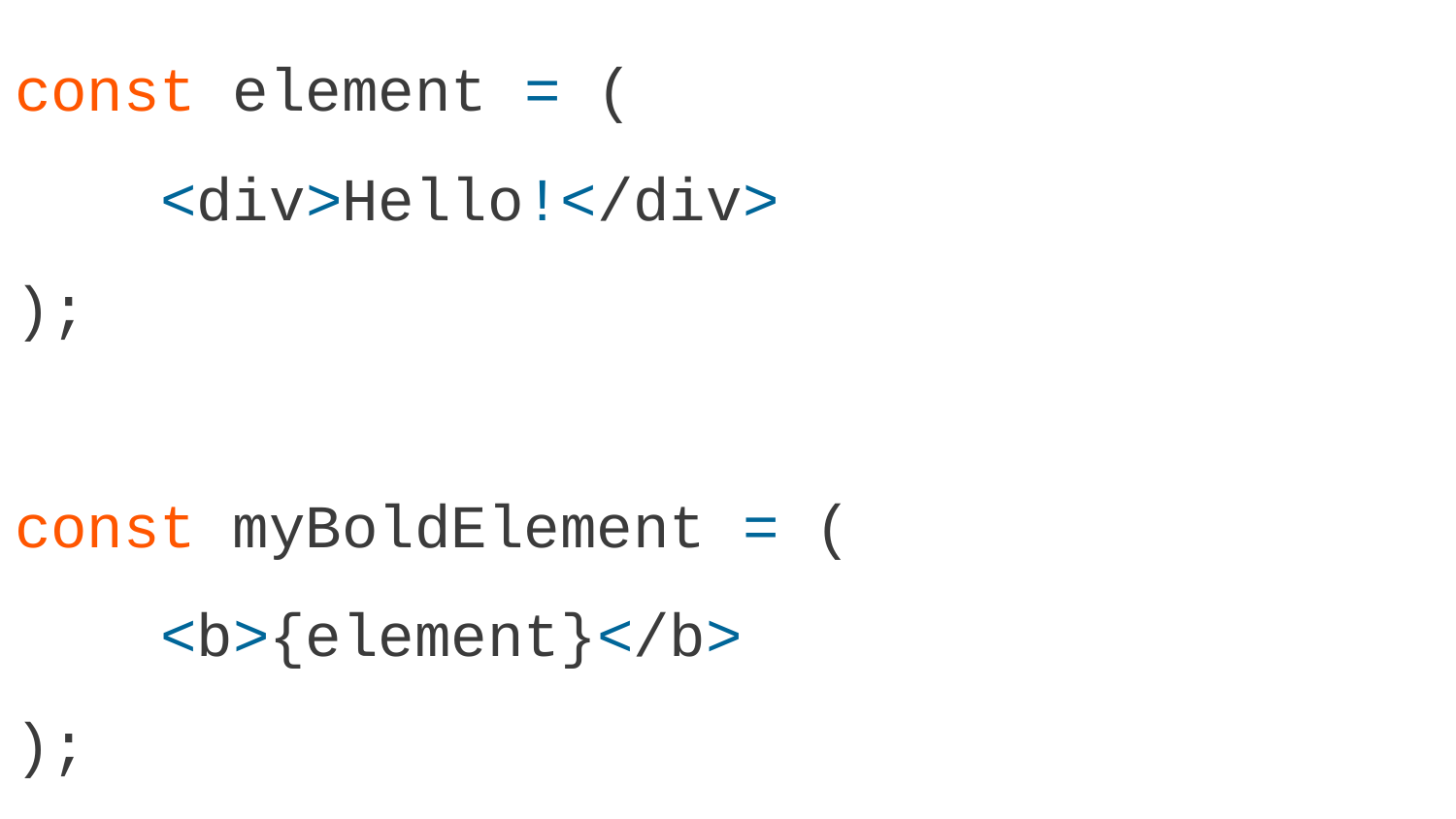

const element = (
    <div>Hello!</div>
);
const myBoldElement = (
    <b>{element}</b>
);